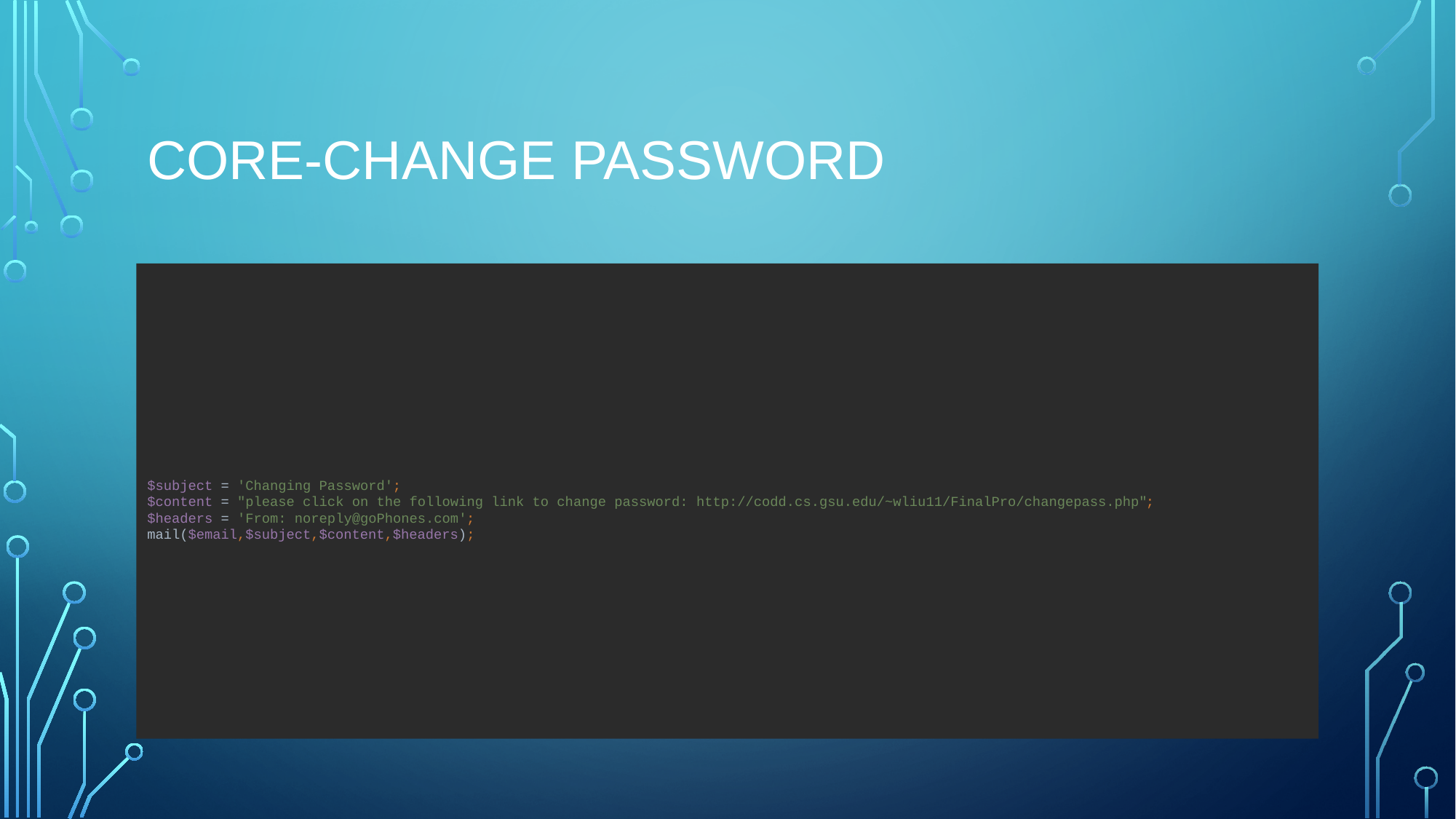

# Core-change password
$subject = 'Changing Password';
$content = "please click on the following link to change password: http://codd.cs.gsu.edu/~wliu11/FinalPro/changepass.php";
$headers = 'From: noreply@goPhones.com';
mail($email,$subject,$content,$headers);